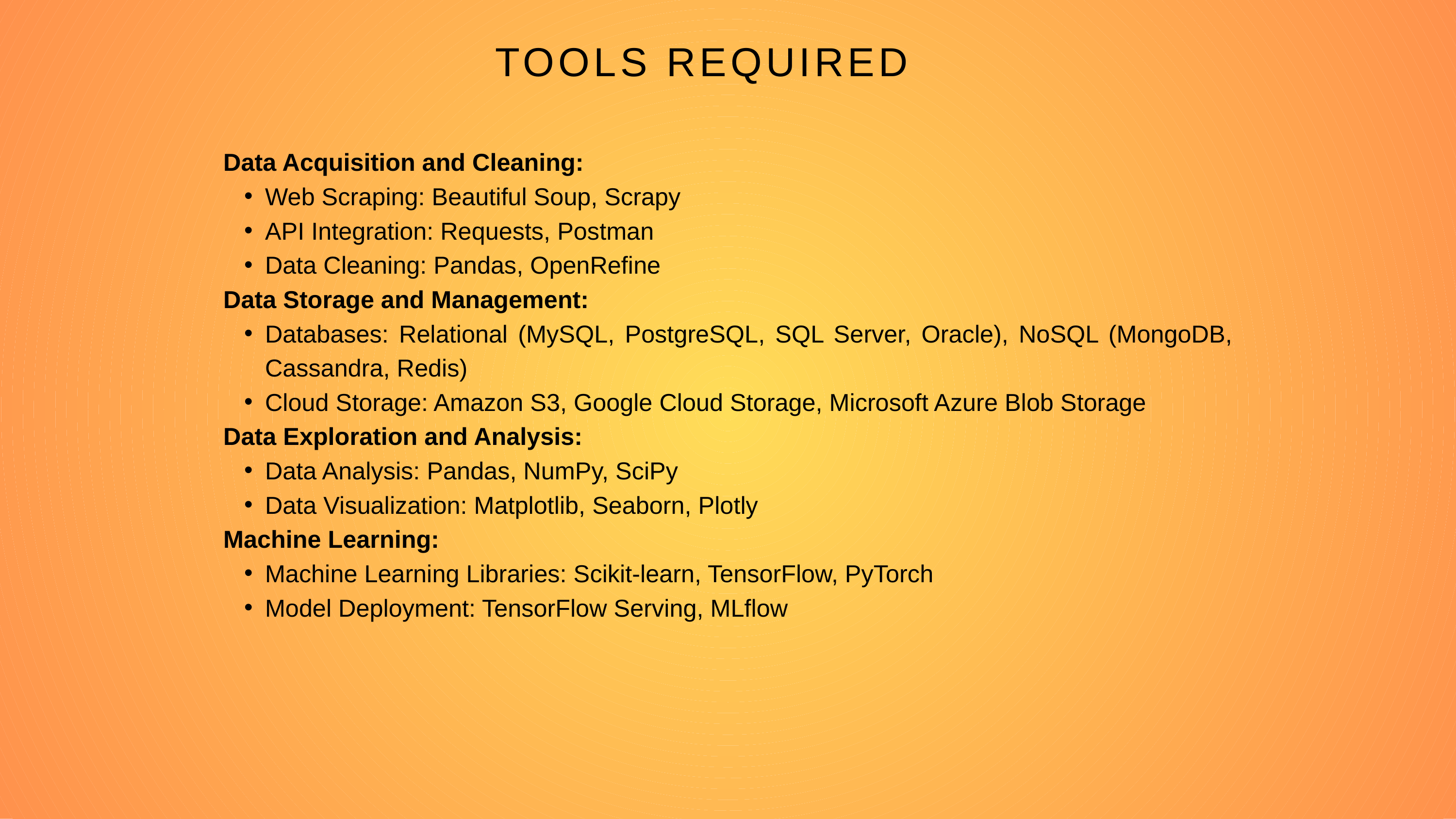

TOOLS REQUIRED
Data Acquisition and Cleaning:
Web Scraping: Beautiful Soup, Scrapy
API Integration: Requests, Postman
Data Cleaning: Pandas, OpenRefine
Data Storage and Management:
Databases: Relational (MySQL, PostgreSQL, SQL Server, Oracle), NoSQL (MongoDB, Cassandra, Redis)
Cloud Storage: Amazon S3, Google Cloud Storage, Microsoft Azure Blob Storage
Data Exploration and Analysis:
Data Analysis: Pandas, NumPy, SciPy
Data Visualization: Matplotlib, Seaborn, Plotly
Machine Learning:
Machine Learning Libraries: Scikit-learn, TensorFlow, PyTorch
Model Deployment: TensorFlow Serving, MLflow